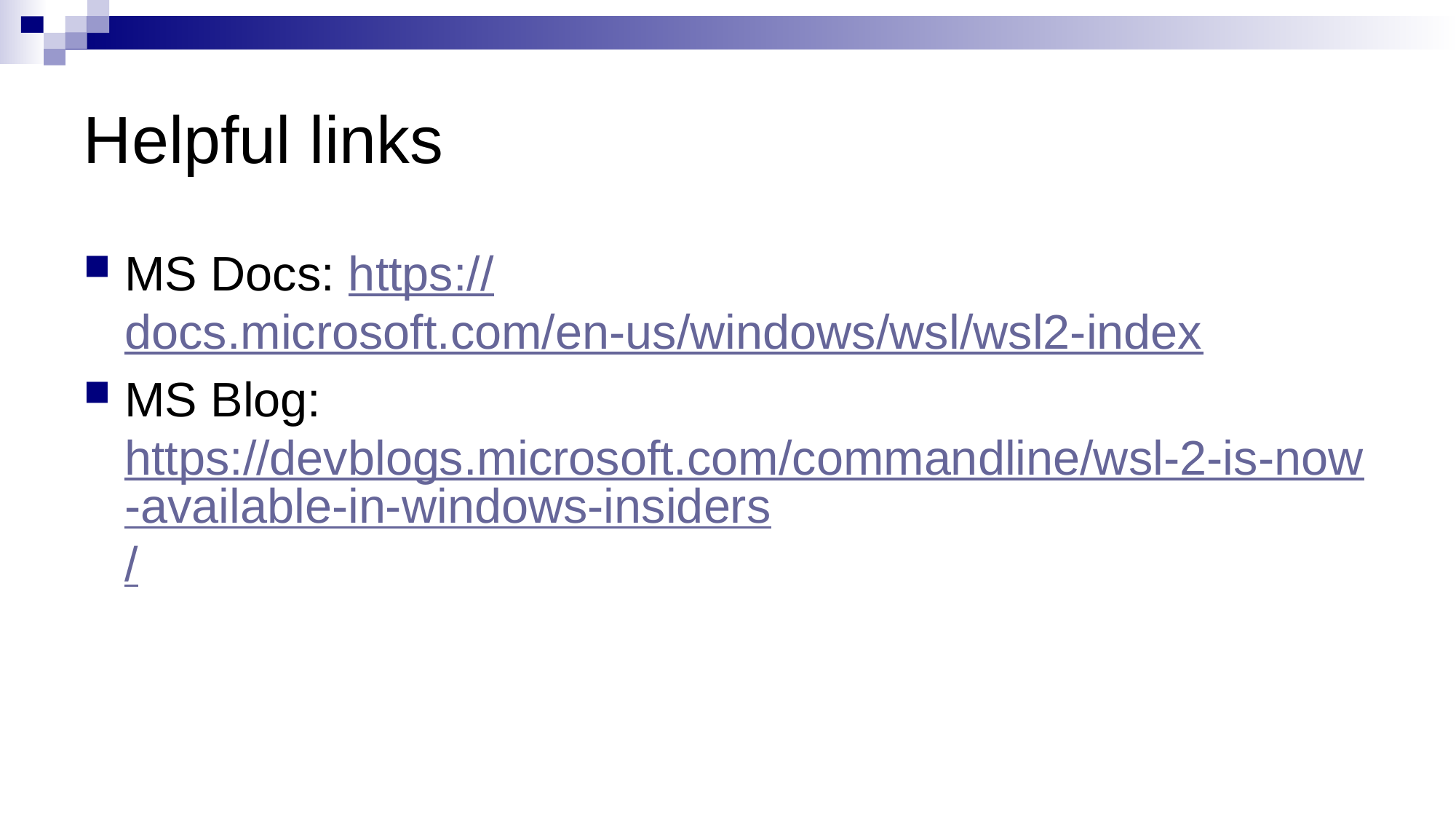

# Helpful links
MS Docs: https://docs.microsoft.com/en-us/windows/wsl/wsl2-index
MS Blog: https://devblogs.microsoft.com/commandline/wsl-2-is-now-available-in-windows-insiders/